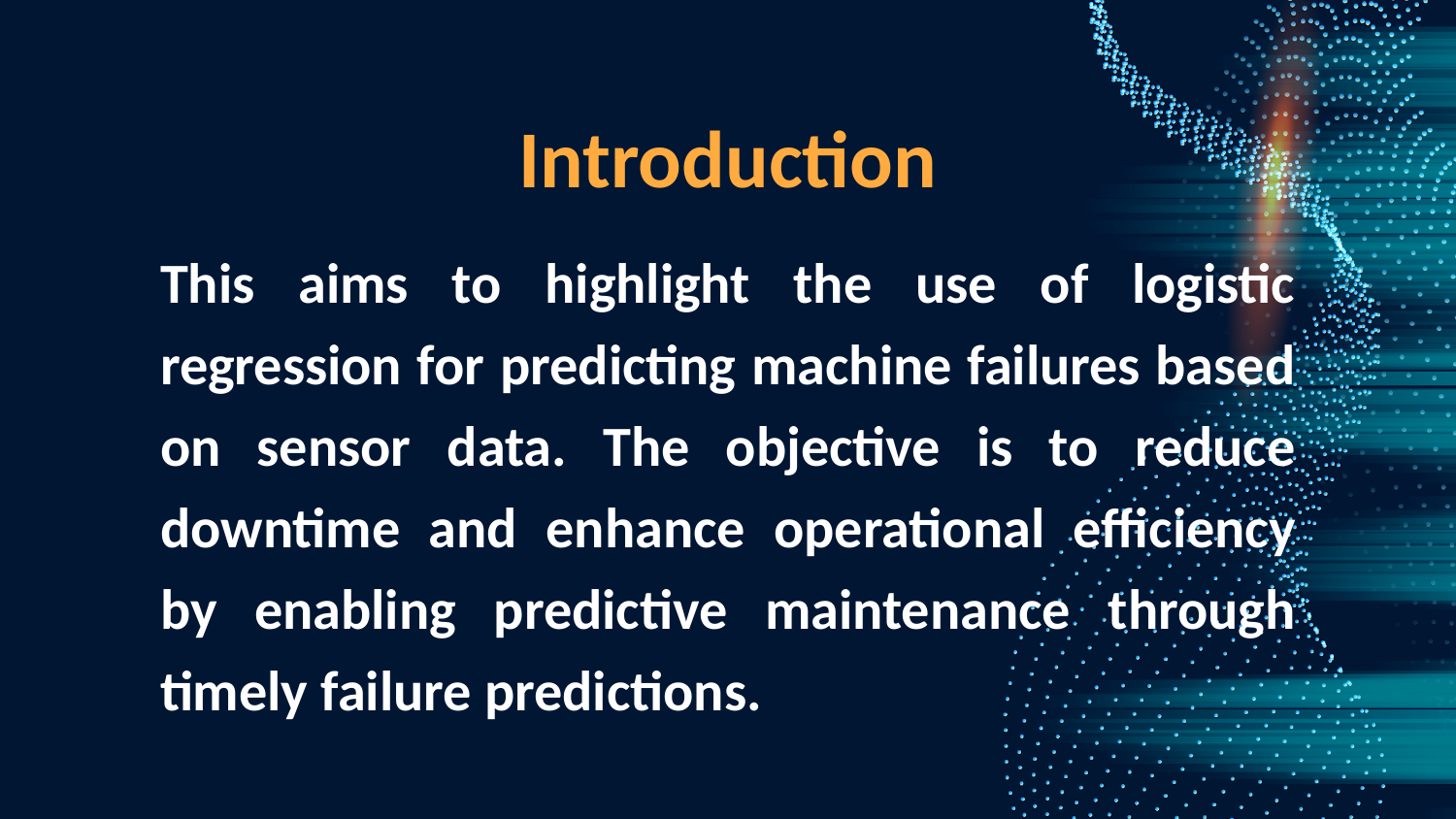

Introduction
This aims to highlight the use of logistic regression for predicting machine failures based on sensor data. The objective is to reduce downtime and enhance operational efficiency by enabling predictive maintenance through timely failure predictions.